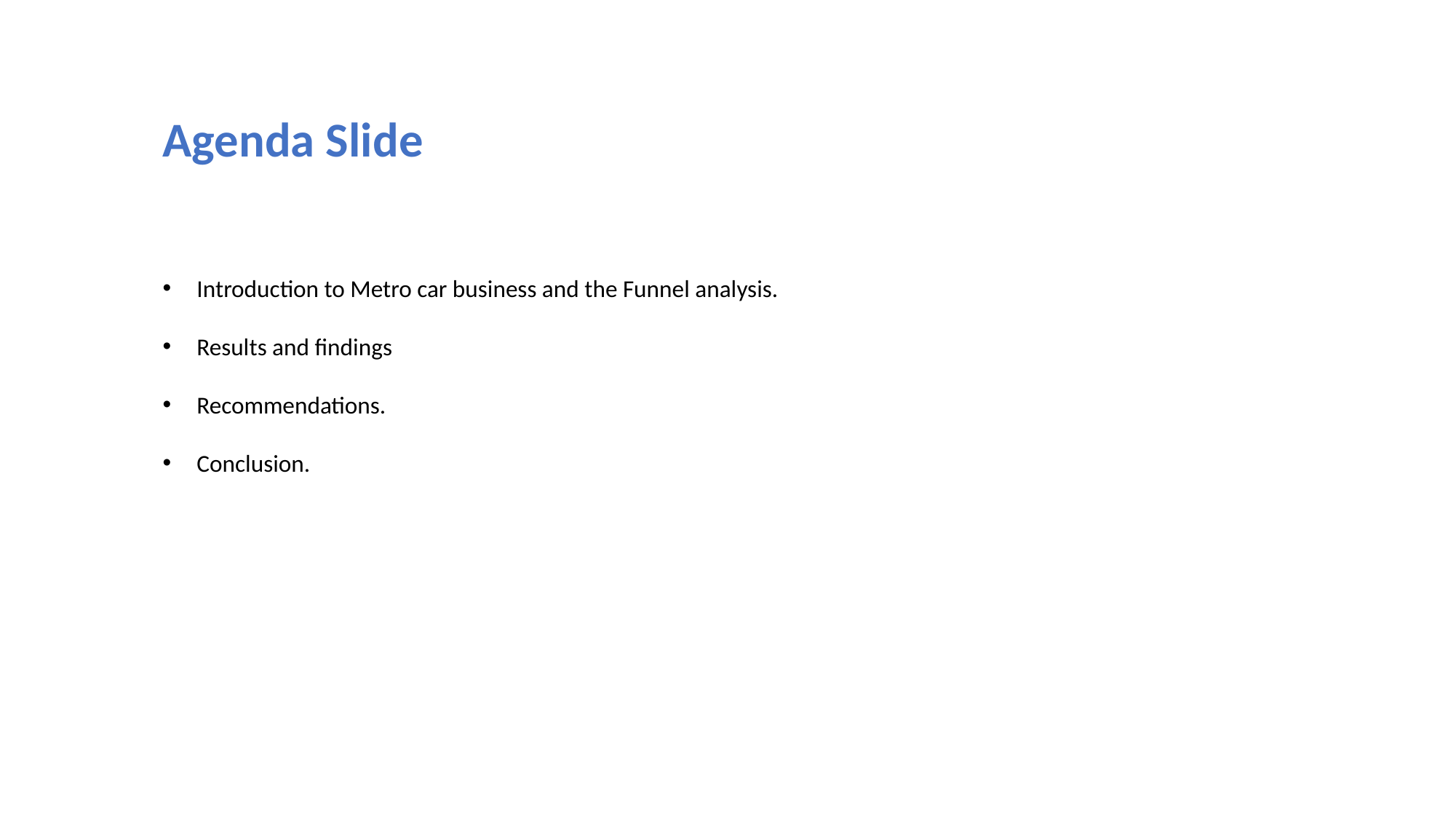

Agenda Slide
Introduction to Metro car business and the Funnel analysis.

Results and findings

Recommendations.

Conclusion.